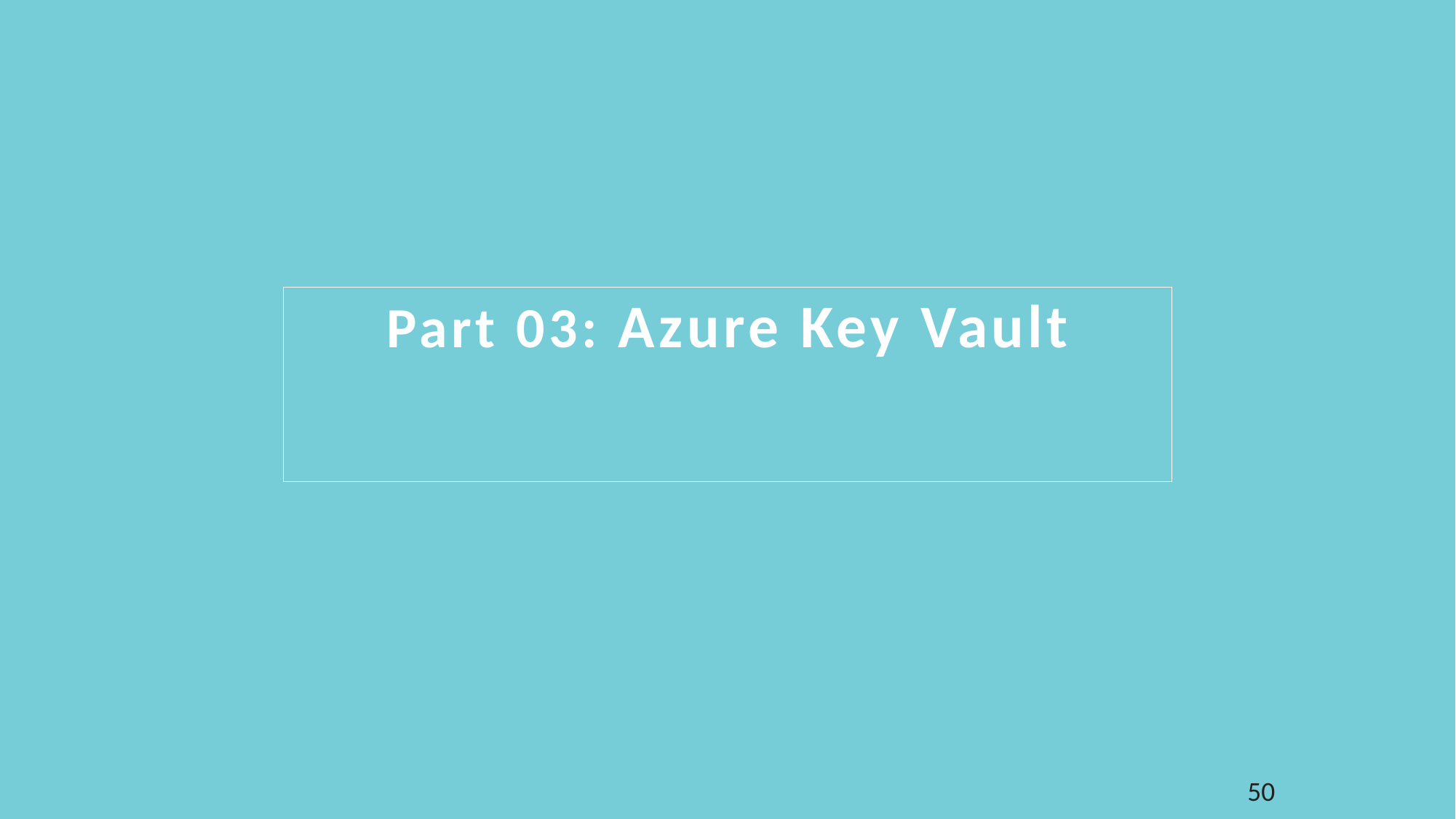

# Part 03: Azure Key Vault
50